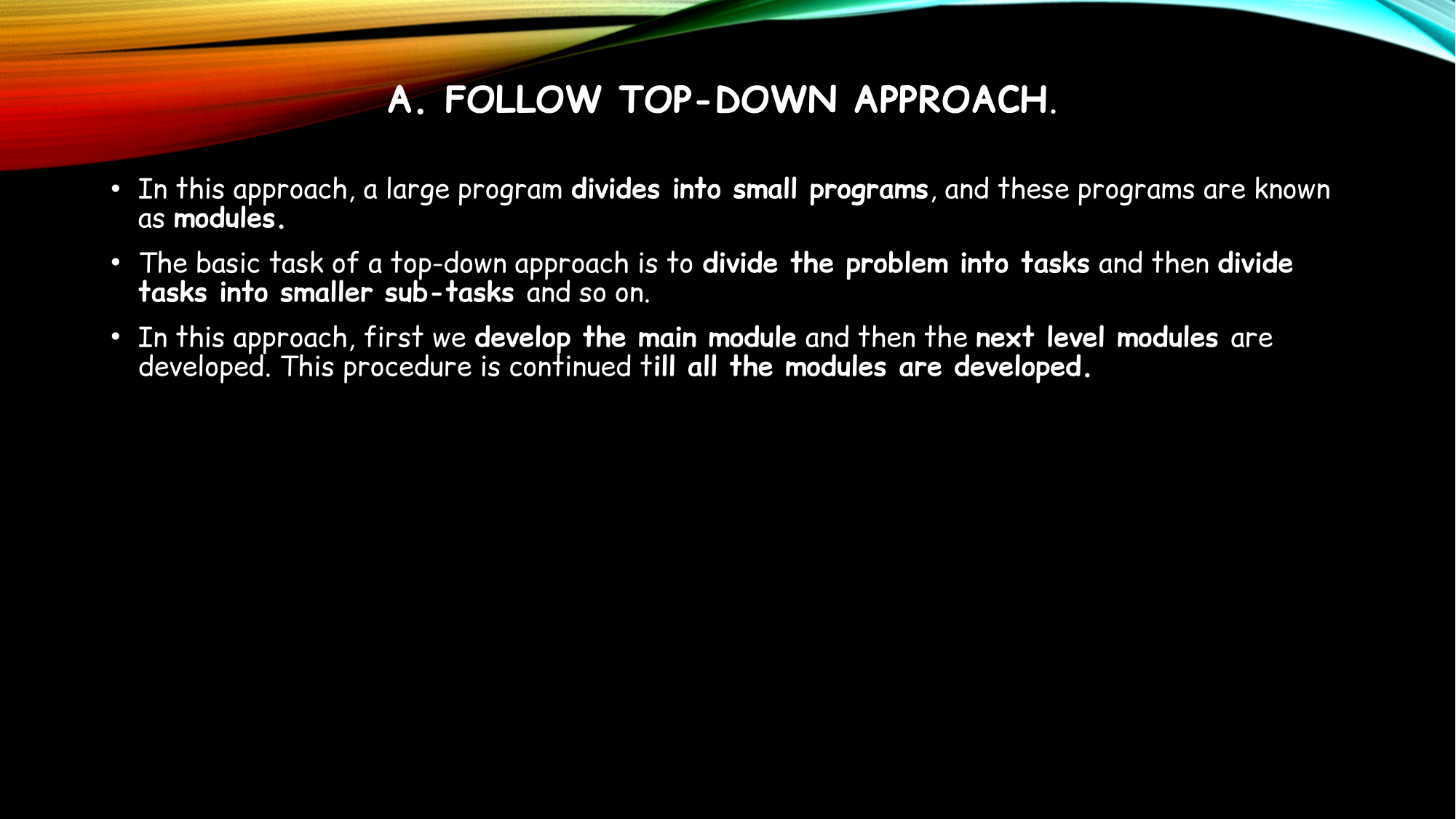

# a. Follow top-down approach.
In this approach, a large program divides into small programs, and these programs are known as modules.
The basic task of a top-down approach is to divide the problem into tasks and then divide tasks into smaller sub-tasks and so on.
In this approach, first we develop the main module and then the next level modules are developed. This procedure is continued till all the modules are developed.